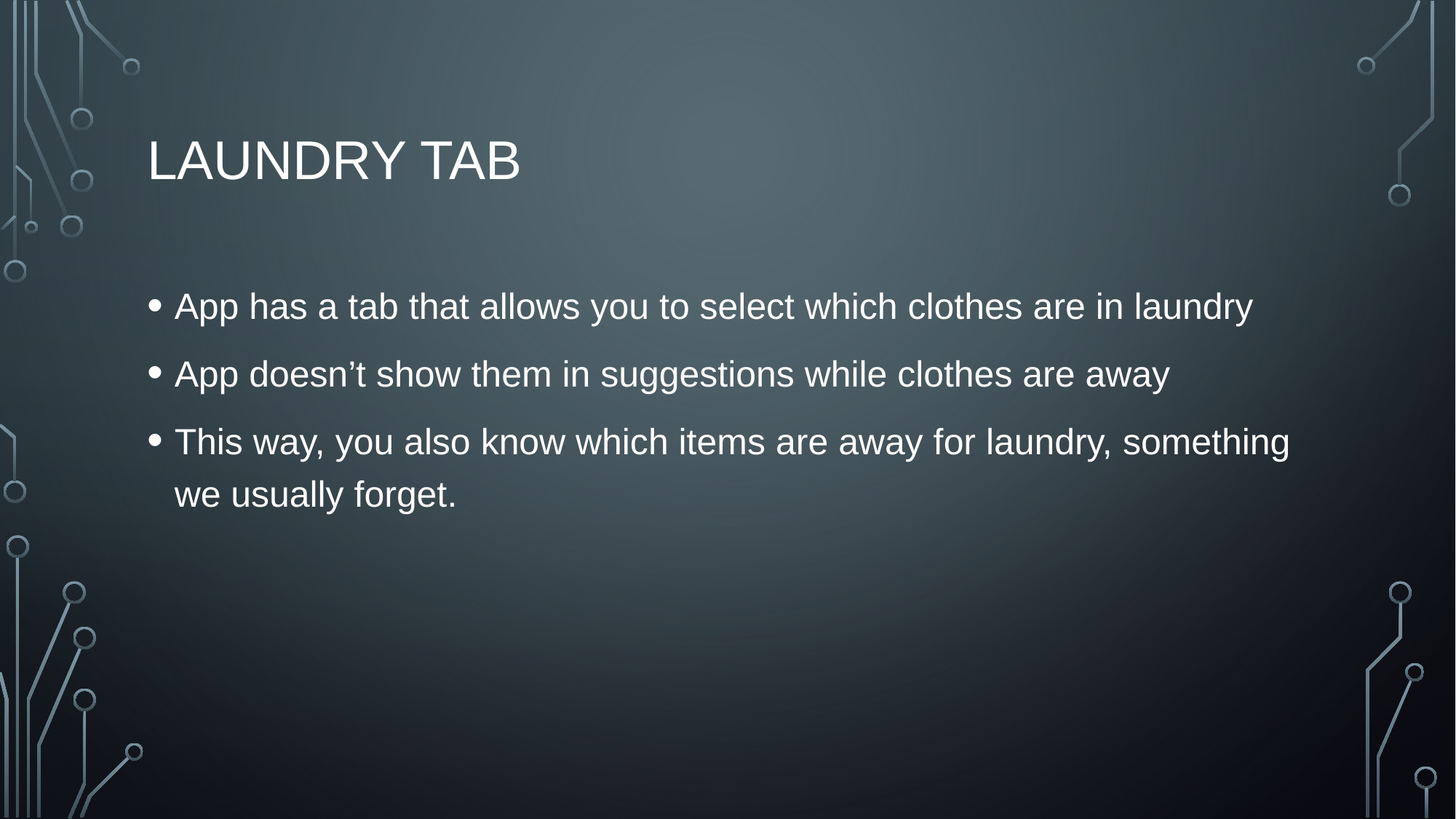

# LAUNDRY TAB
App has a tab that allows you to select which clothes are in laundry
App doesn’t show them in suggestions while clothes are away
This way, you also know which items are away for laundry, something we usually forget.